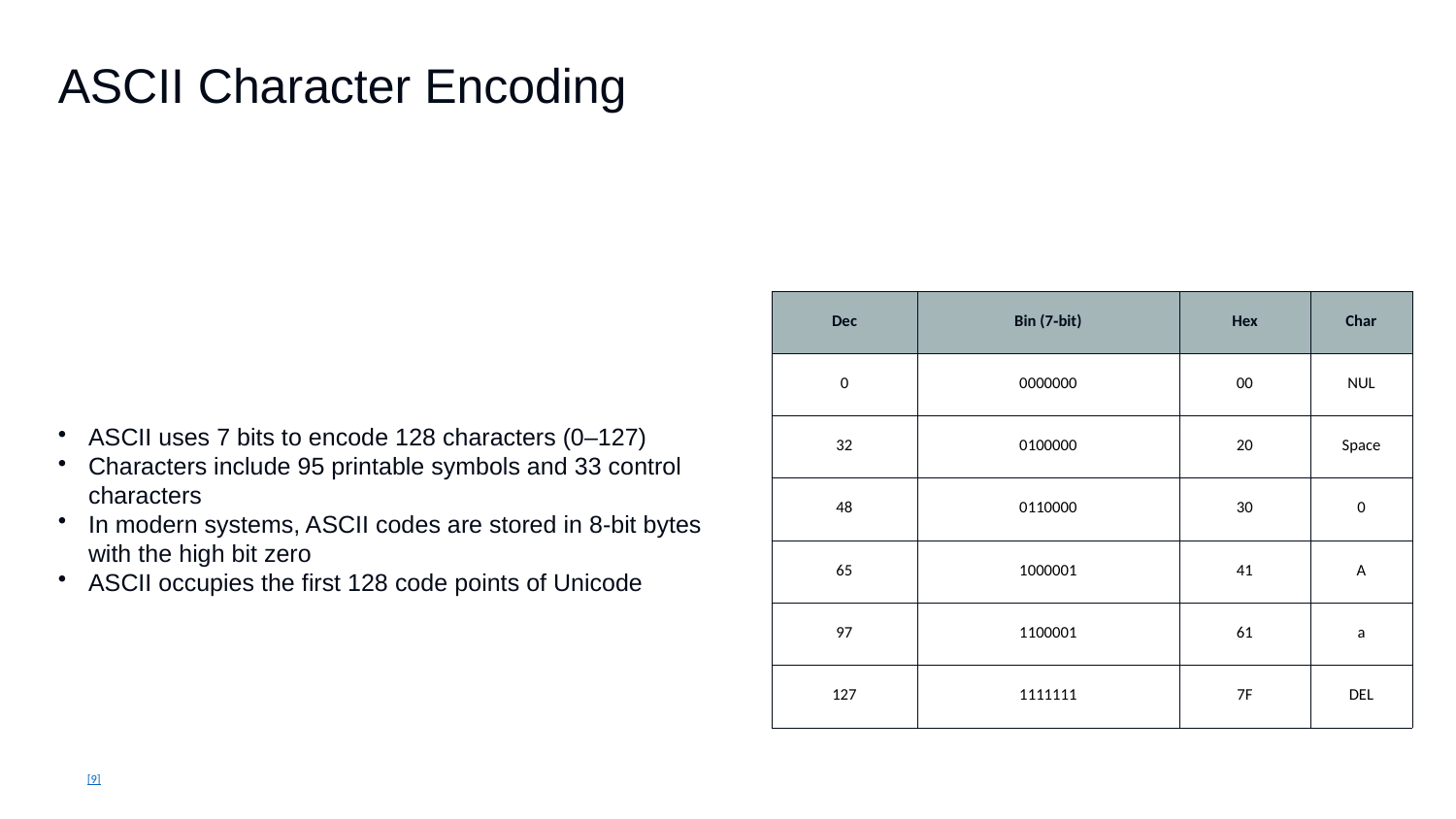

ASCII Character Encoding
ASCII uses 7 bits to encode 128 characters (0–127)
Characters include 95 printable symbols and 33 control characters
In modern systems, ASCII codes are stored in 8‑bit bytes with the high bit zero
ASCII occupies the first 128 code points of Unicode
| Dec | Bin (7‑bit) | Hex | Char |
| --- | --- | --- | --- |
| 0 | 0000000 | 00 | NUL |
| 32 | 0100000 | 20 | Space |
| 48 | 0110000 | 30 | 0 |
| 65 | 1000001 | 41 | A |
| 97 | 1100001 | 61 | a |
| 127 | 1111111 | 7F | DEL |
[9]